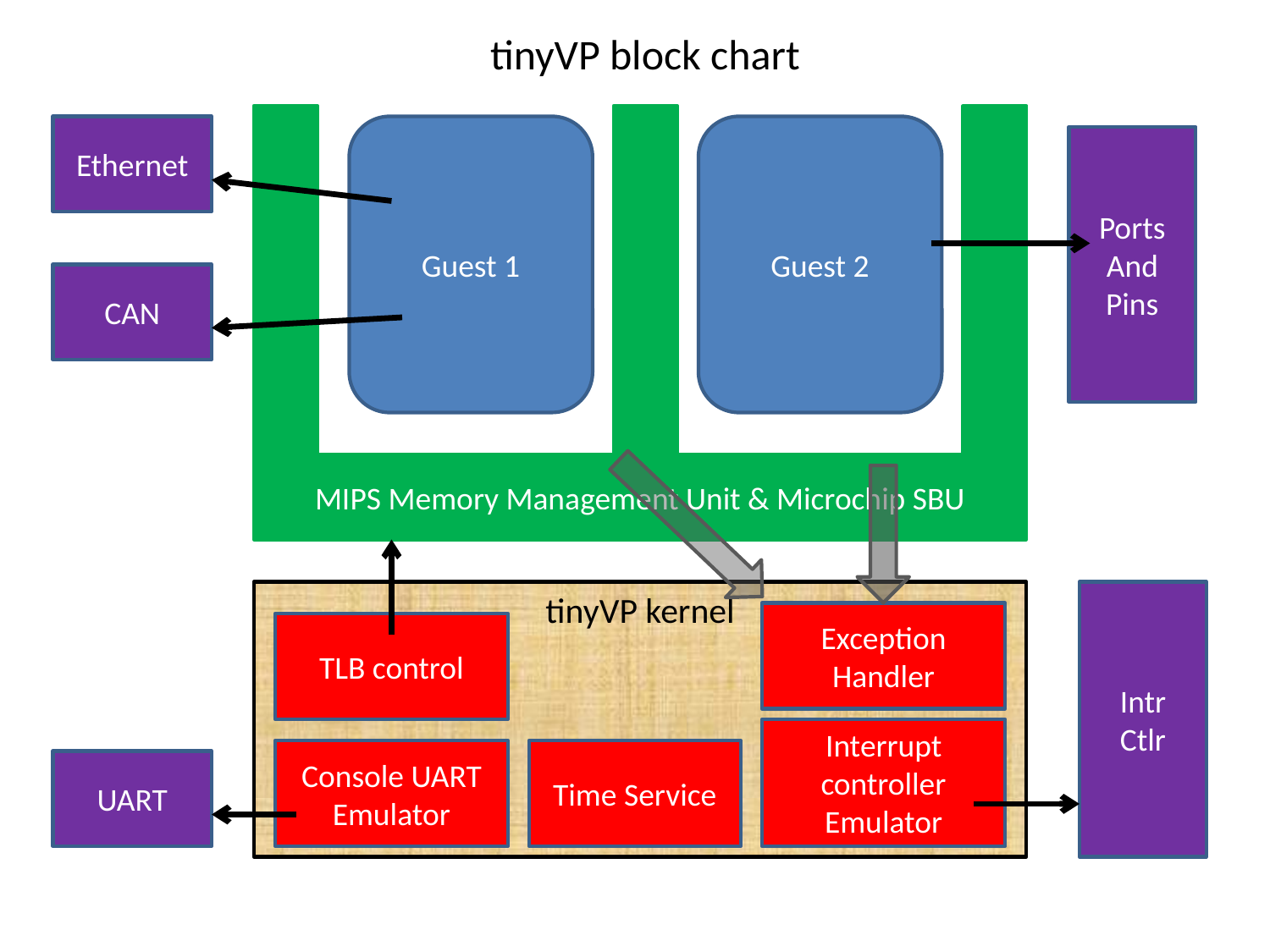

tinyVP block chart

Ethernet
Guest 1
Guest 2
Ports
And
Pins
CAN
MIPS Memory Management Unit & Microchip SBU

tinyVP kernel
Intr
Ctlr
Exception Handler
TLB control
Interrupt controller
Emulator
Console UART Emulator
Time Service
UART